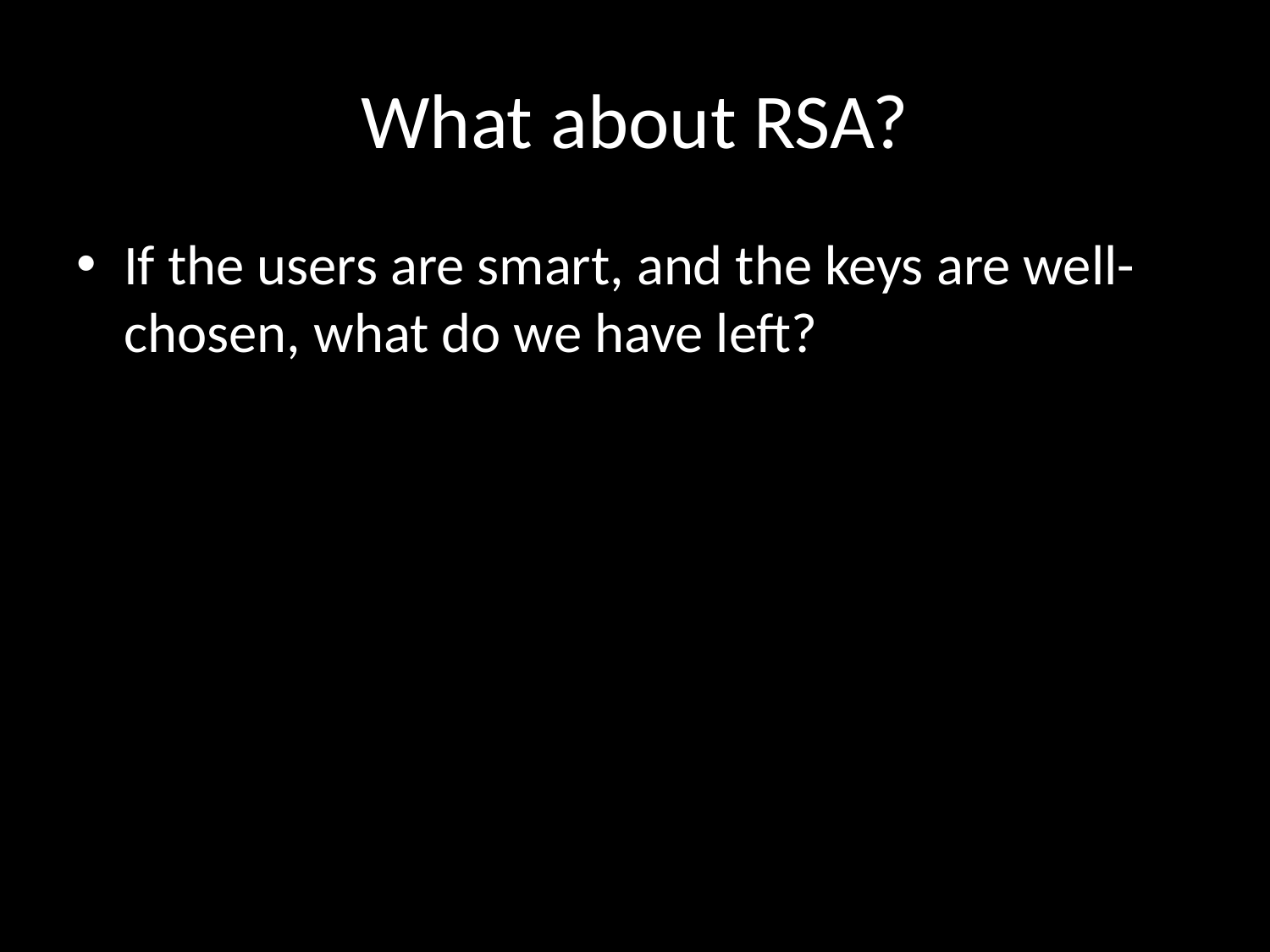

# What about RSA?
If the users are smart, and the keys are well-chosen, what do we have left?